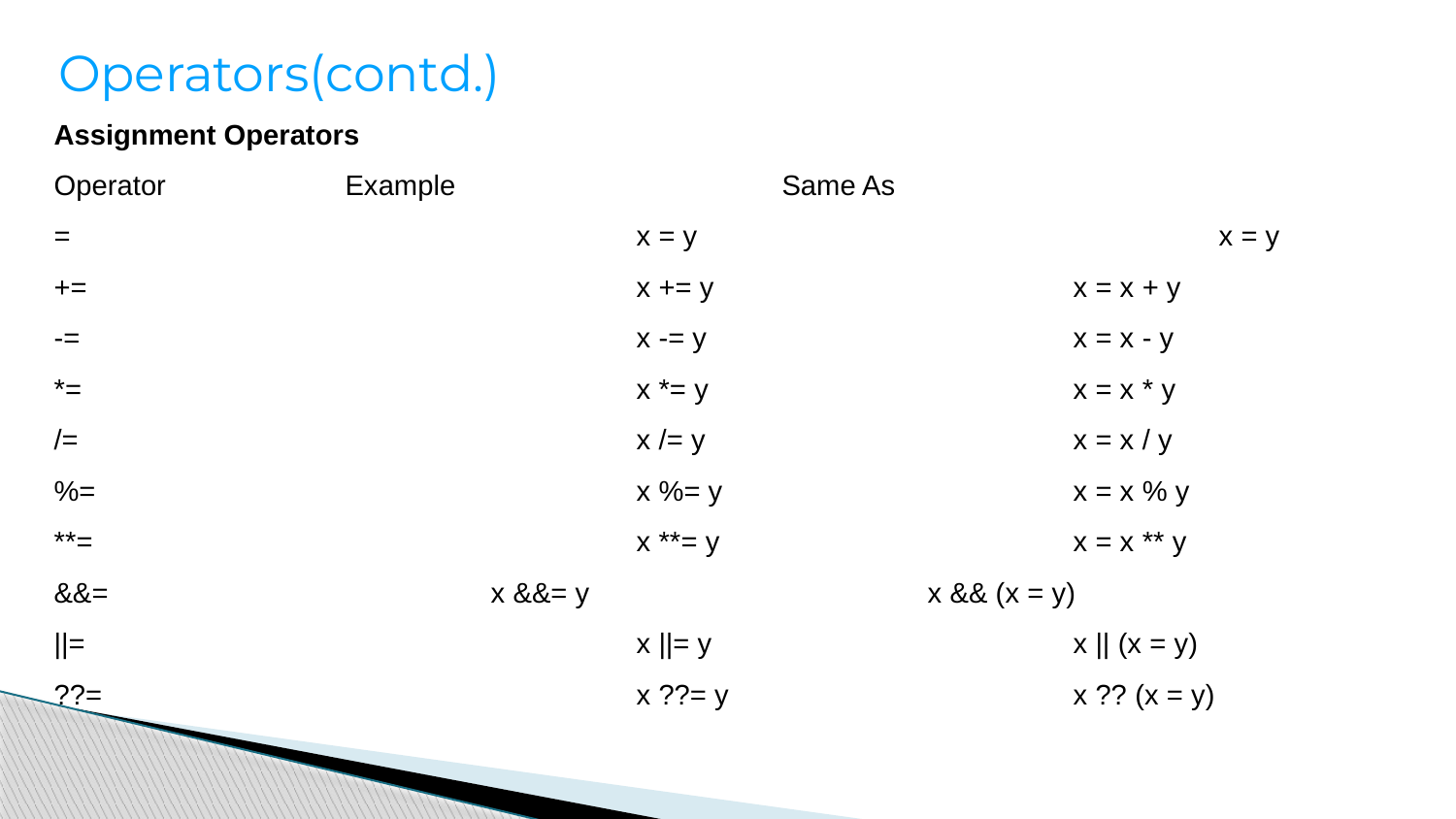

Operators(contd.)
Assignment Operators
Operator		Example			Same As
=				x = y				x = y
+=				x += y			x = x + y
-=				x -= y			x = x - y
*=				x *= y			x = x * y
/=				x /= y			x = x / y
%=				x %= y			x = x % y
**=				x **= y			x = x ** y
&&=			x &&= y			x && (x = y)
||=				x ||= y			x || (x = y)
??=				x ??= y			x ?? (x = y)